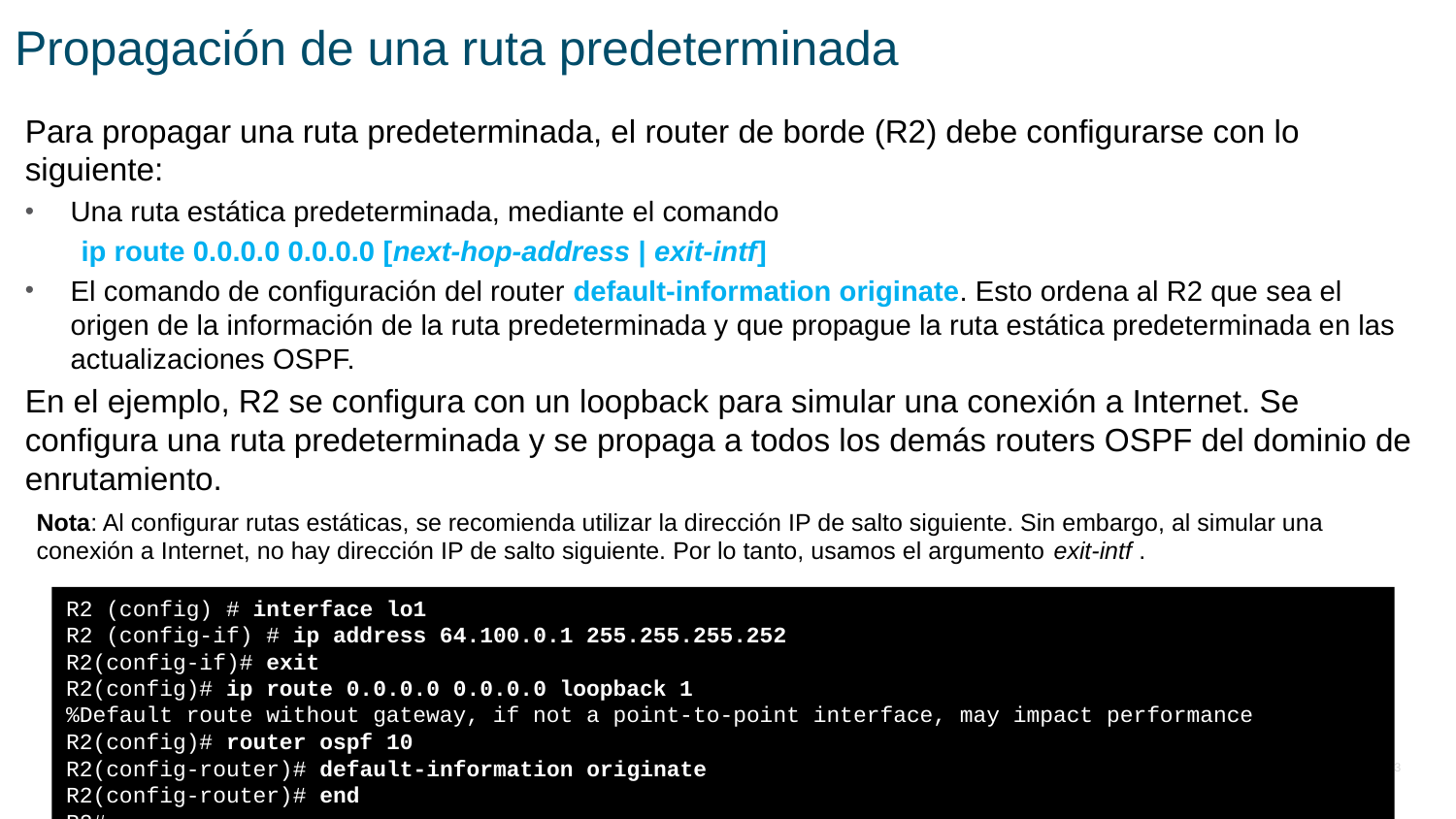

# Propagación de una ruta predeterminada
Para propagar una ruta predeterminada, el router de borde (R2) debe configurarse con lo siguiente:
Una ruta estática predeterminada, mediante el comando
       ip route 0.0.0.0 0.0.0.0 [next-hop-address | exit-intf]
El comando de configuración del router default-information originate. Esto ordena al R2 que sea el origen de la información de la ruta predeterminada y que propague la ruta estática predeterminada en las actualizaciones OSPF.
En el ejemplo, R2 se configura con un loopback para simular una conexión a Internet. Se configura una ruta predeterminada y se propaga a todos los demás routers OSPF del dominio de enrutamiento.
Nota: Al configurar rutas estáticas, se recomienda utilizar la dirección IP de salto siguiente. Sin embargo, al simular una conexión a Internet, no hay dirección IP de salto siguiente. Por lo tanto, usamos el argumento exit-intf .

R2 (config) # interface lo1
R2 (config-if) # ip address 64.100.0.1 255.255.255.252
R2(config-if)# exit
R2(config)# ip route 0.0.0.0 0.0.0.0 loopback 1
%Default route without gateway, if not a point-to-point interface, may impact performance
R2(config)# router ospf 10
R2(config-router)# default-information originate
R2(config-router)# end
R2#